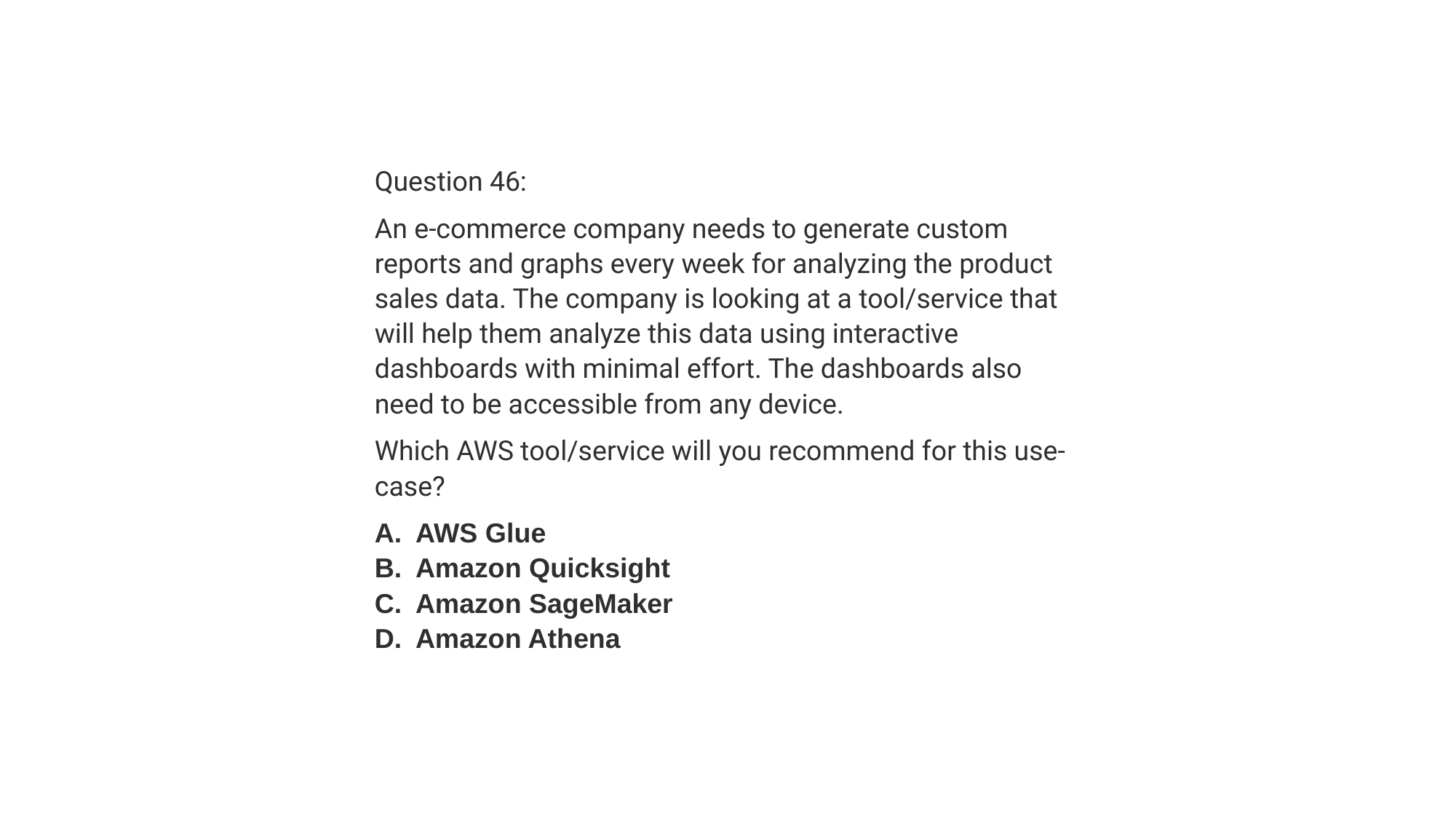

Question 46:
An e-commerce company needs to generate custom reports and graphs every week for analyzing the product sales data. The company is looking at a tool/service that will help them analyze this data using interactive dashboards with minimal effort. The dashboards also need to be accessible from any device.
Which AWS tool/service will you recommend for this use-case?
AWS Glue
Amazon Quicksight
Amazon SageMaker
Amazon Athena